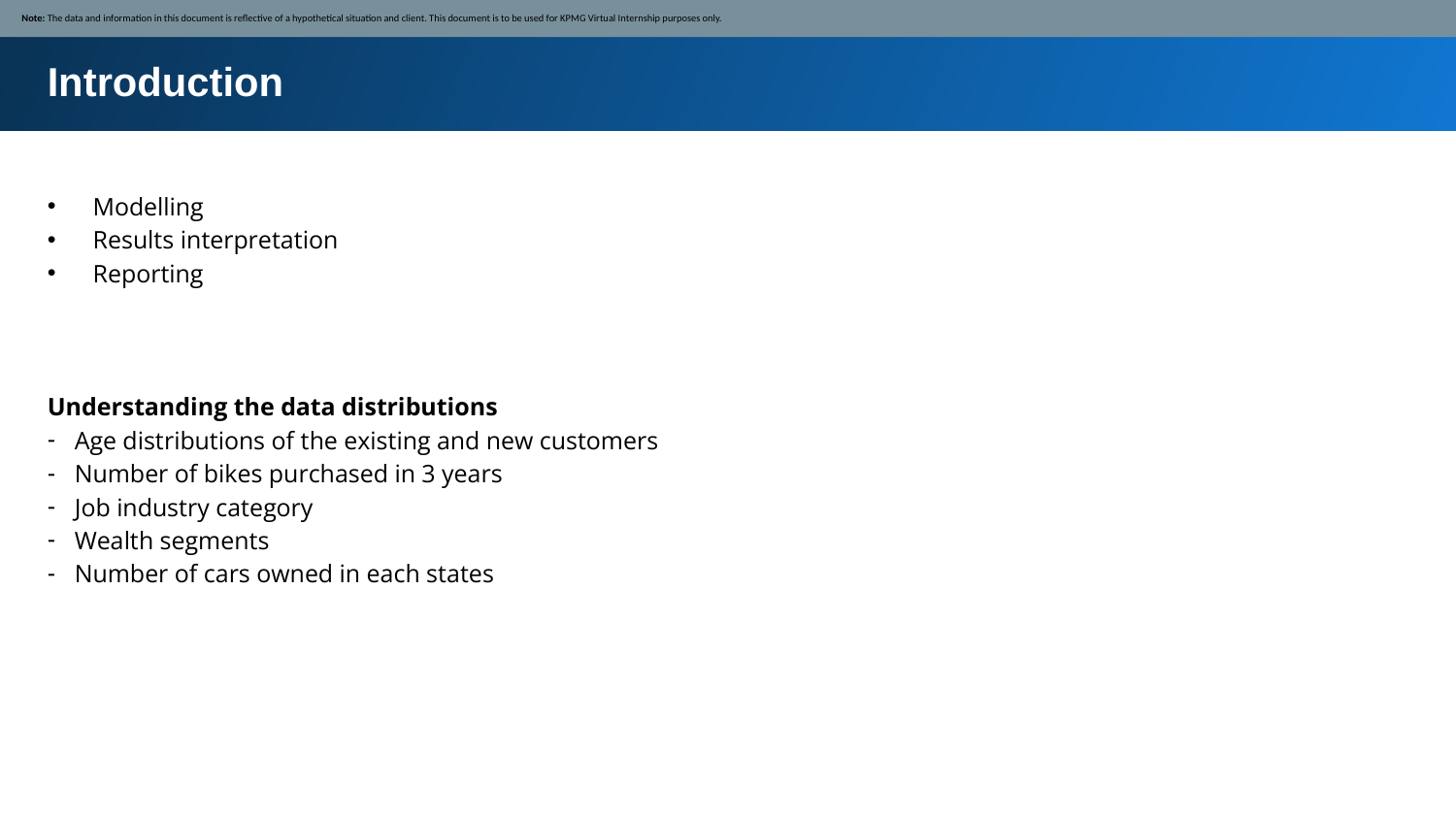

Note: The data and information in this document is reflective of a hypothetical situation and client. This document is to be used for KPMG Virtual Internship purposes only.
Introduction
Modelling
Results interpretation
Reporting

Understanding the data distributions
Age distributions of the existing and new customers
Number of bikes purchased in 3 years
Job industry category
Wealth segments
Number of cars owned in each states